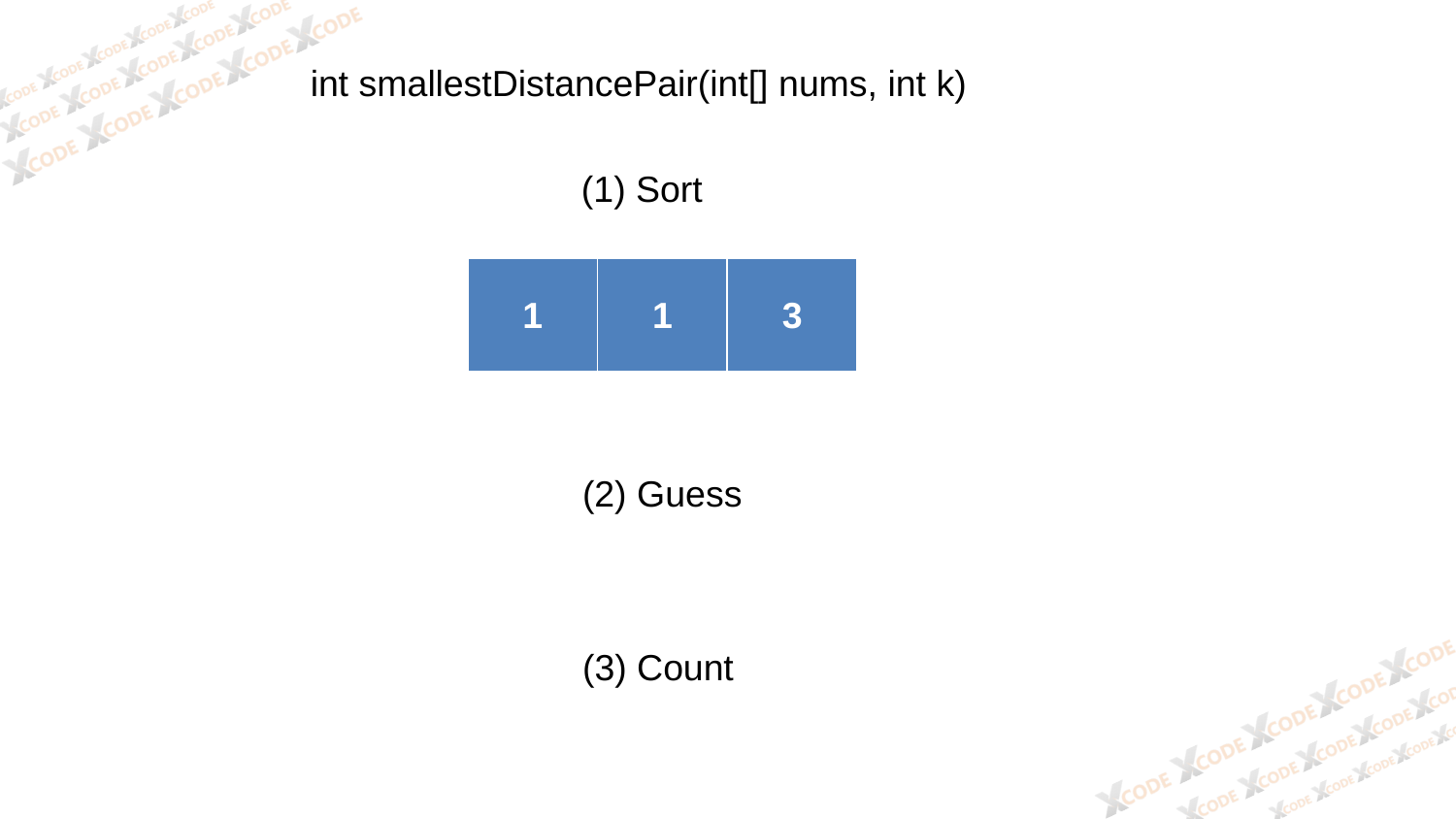

int smallestDistancePair(int[] nums, int k)
(1) Sort
| 1 | 1 | 3 |
| --- | --- | --- |
(2) Guess
(3) Count